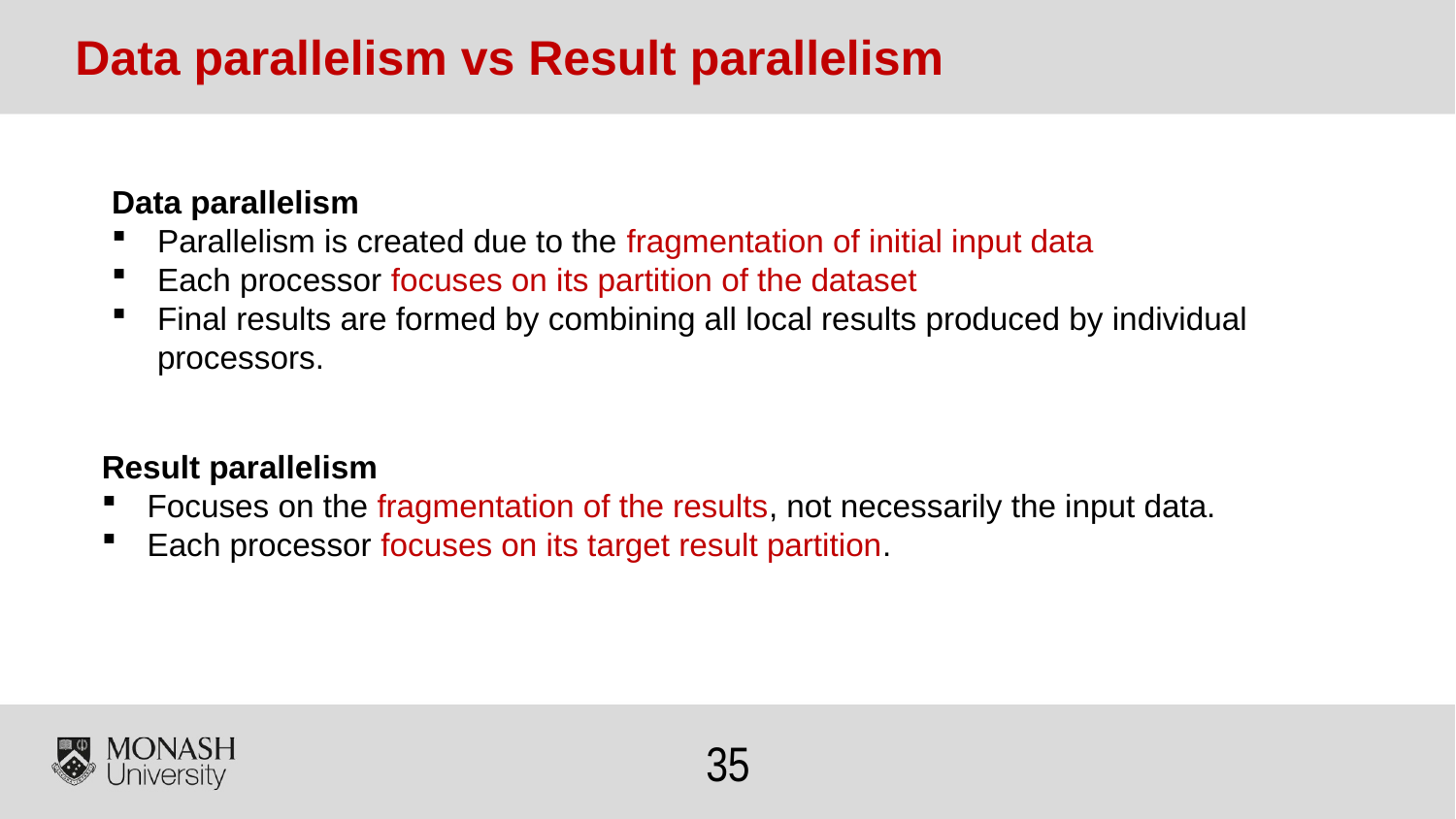

Data parallelism vs Result parallelism
Data parallelism
Parallelism is created due to the fragmentation of initial input data
Each processor focuses on its partition of the dataset
Final results are formed by combining all local results produced by individual processors.
Result parallelism
Focuses on the fragmentation of the results, not necessarily the input data.
Each processor focuses on its target result partition.